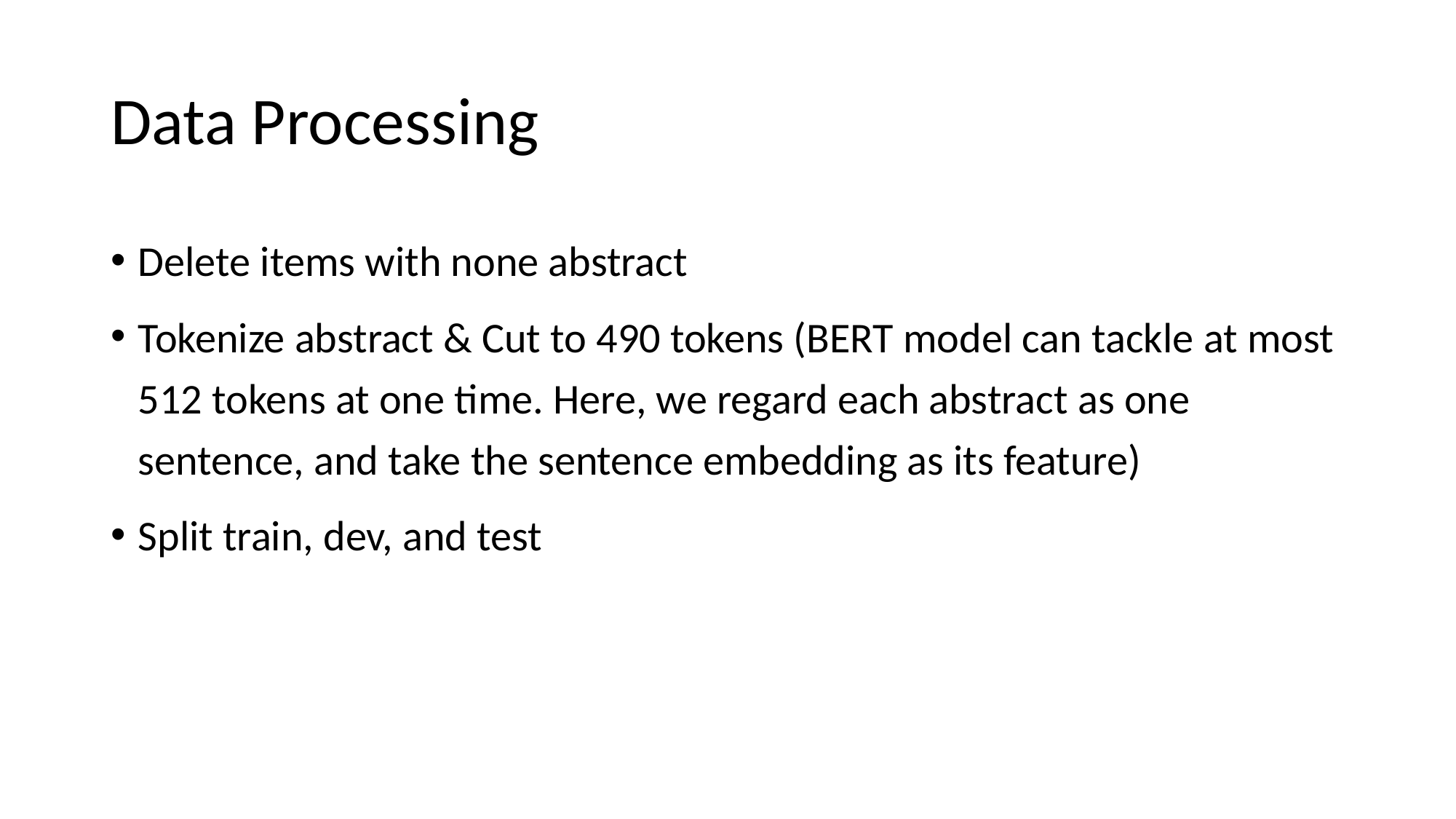

# Data Processing
Delete items with none abstract
Tokenize abstract & Cut to 490 tokens (BERT model can tackle at most 512 tokens at one time. Here, we regard each abstract as one sentence, and take the sentence embedding as its feature)
Split train, dev, and test